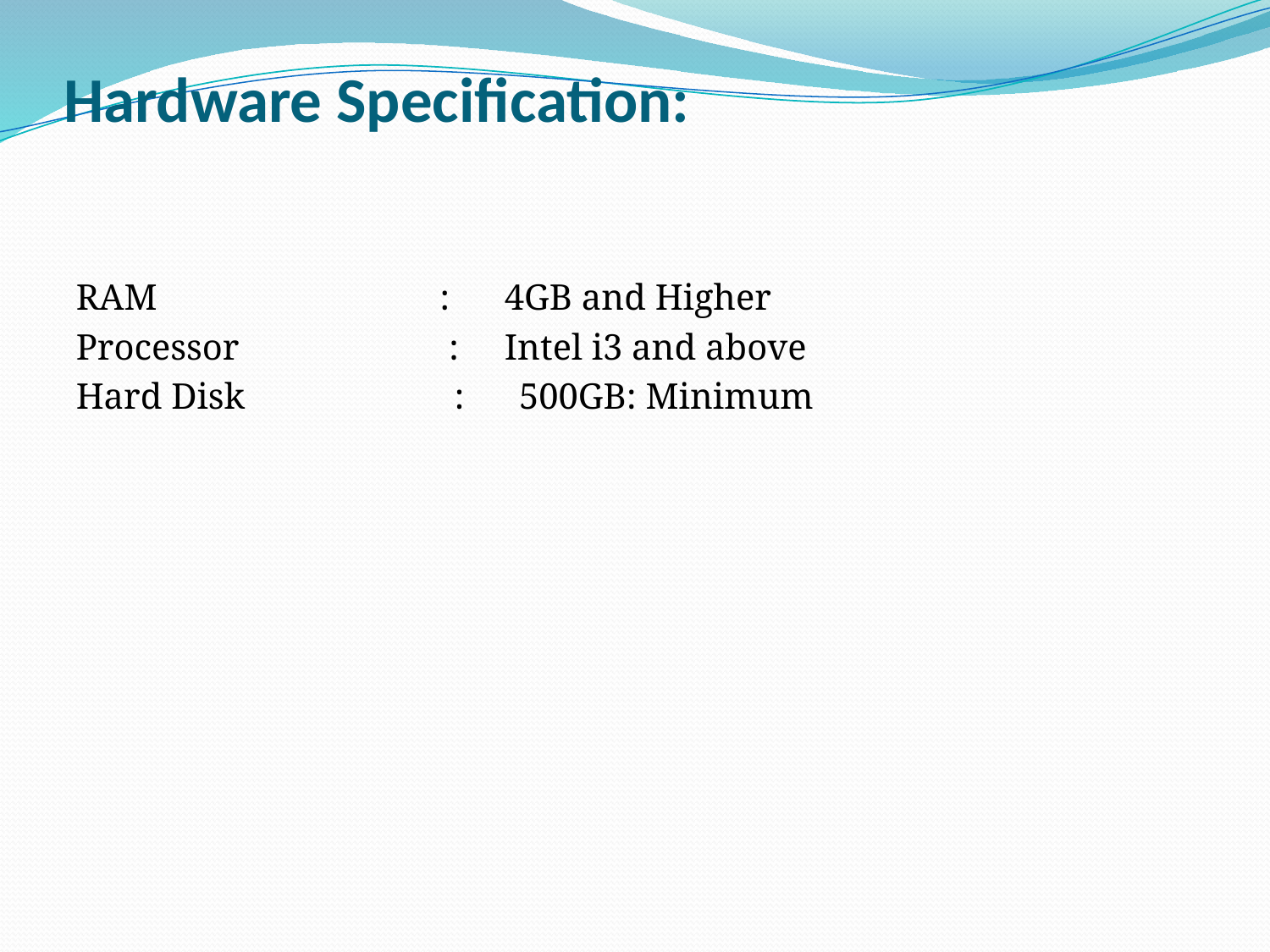

# Hardware Specification:
RAM                               :      4GB and Higher
Processor                       :     Intel i3 and above
Hard Disk                       :      500GB: Minimum